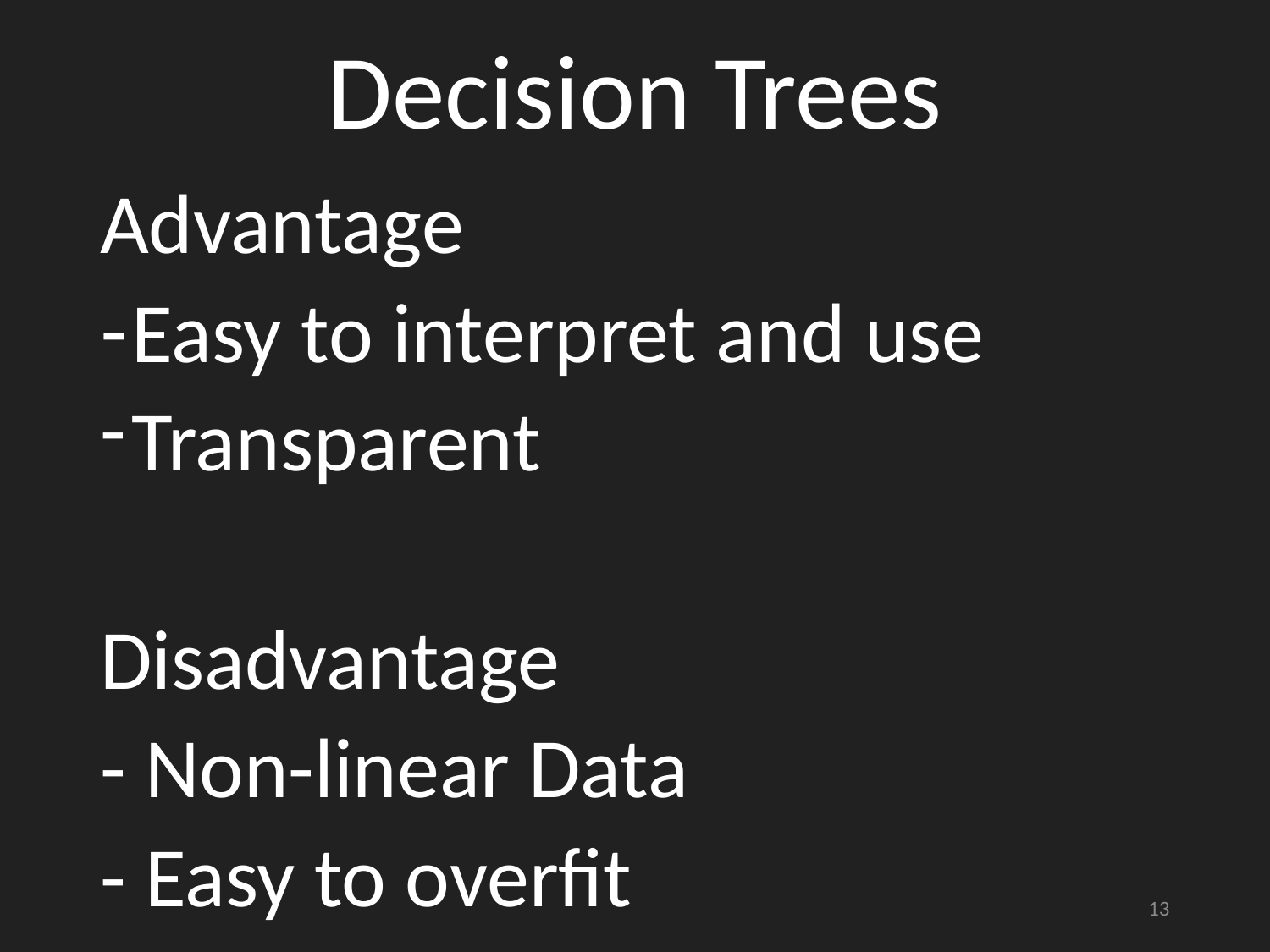

Decision Trees
Advantage
Easy to interpret and use
Transparent

Disadvantage
- Non-linear Data
- Easy to overfit
13